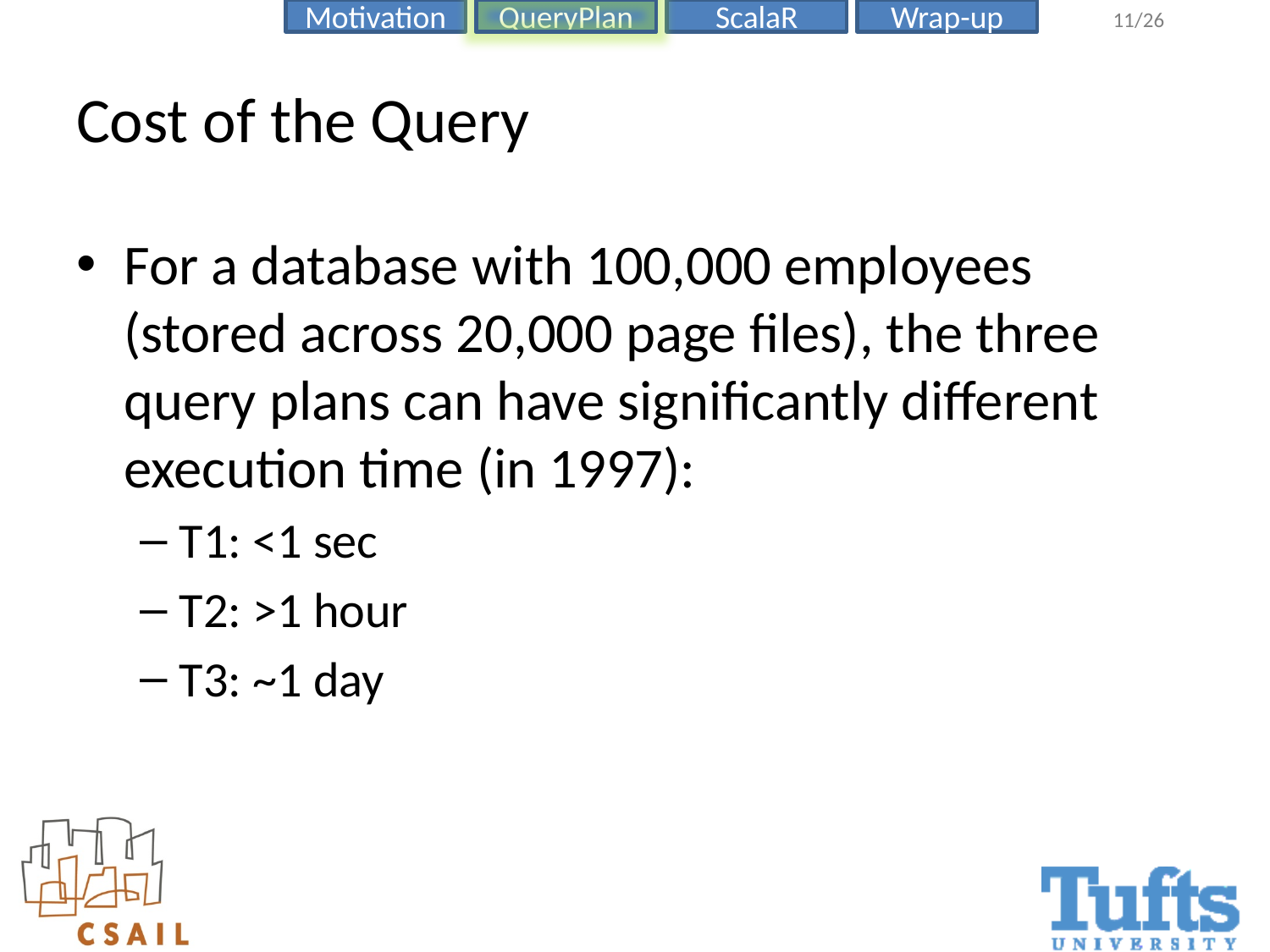

# Cost of the Query
For a database with 100,000 employees (stored across 20,000 page files), the three query plans can have significantly different execution time (in 1997):
T1: <1 sec
T2: >1 hour
T3: ~1 day